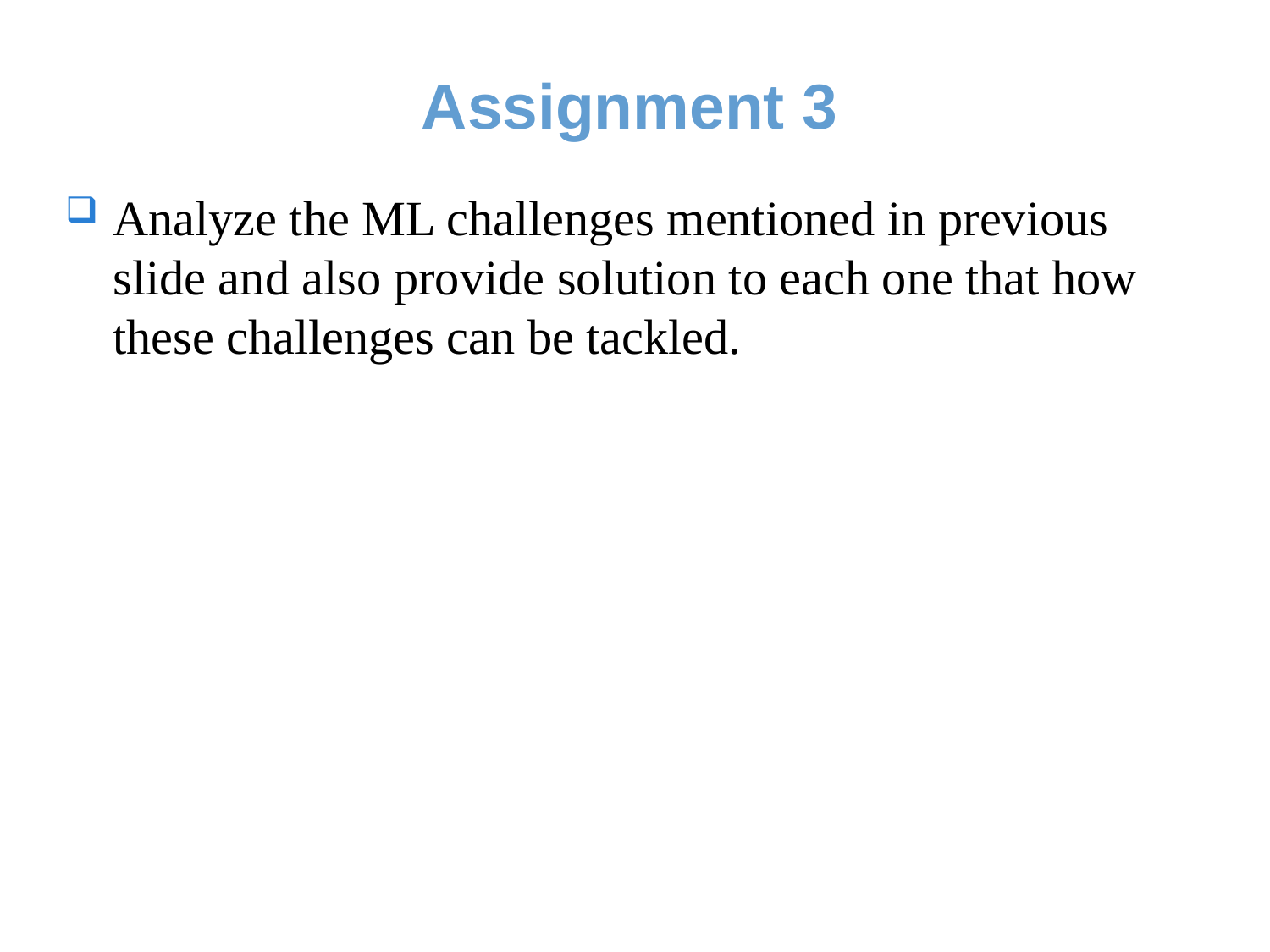

# Assignment 3
Analyze the ML challenges mentioned in previous slide and also provide solution to each one that how these challenges can be tackled.